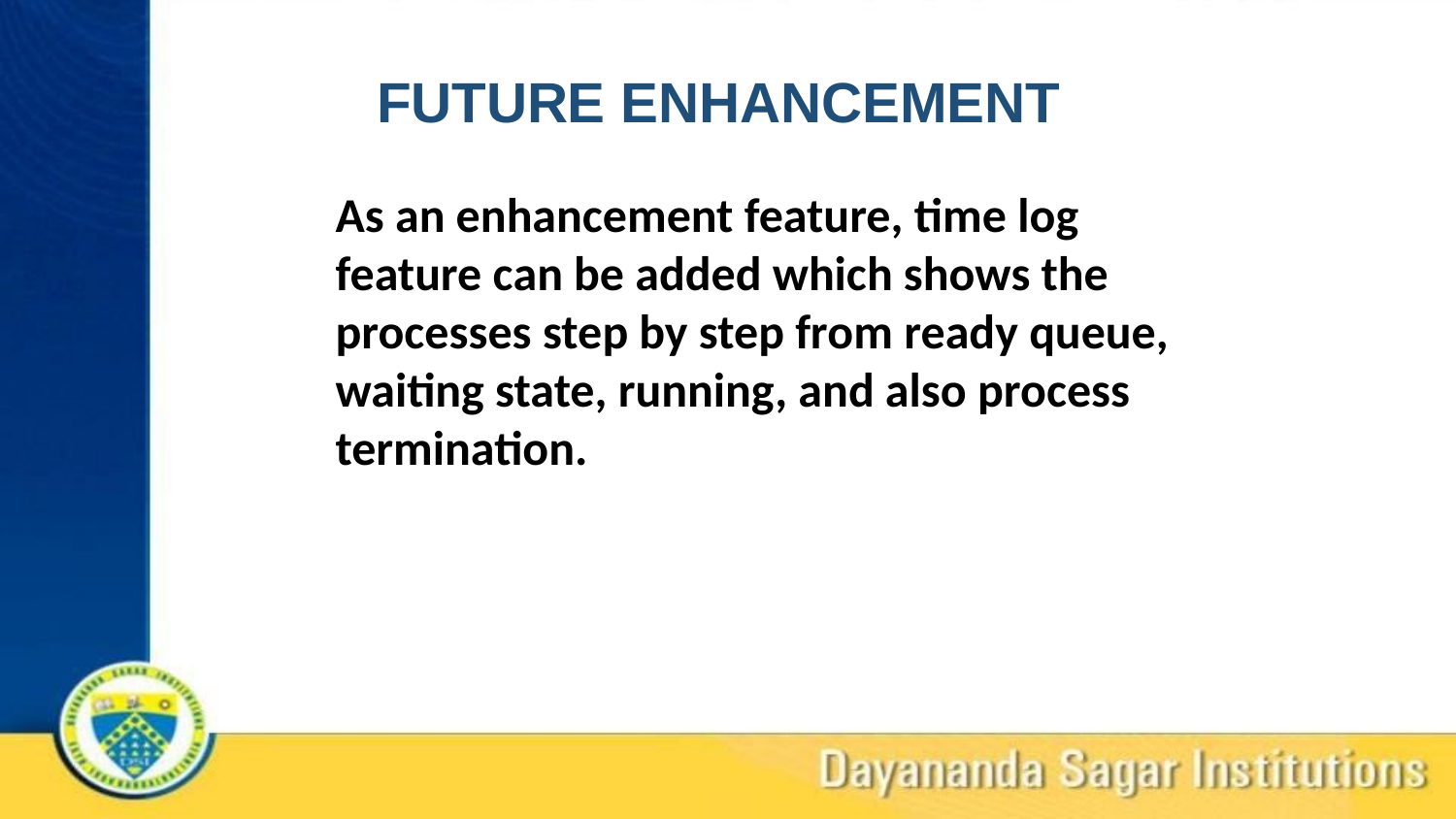

FUTURE ENHANCEMENT
As an enhancement feature, time log feature can be added which shows the processes step by step from ready queue, waiting state, running, and also process termination.